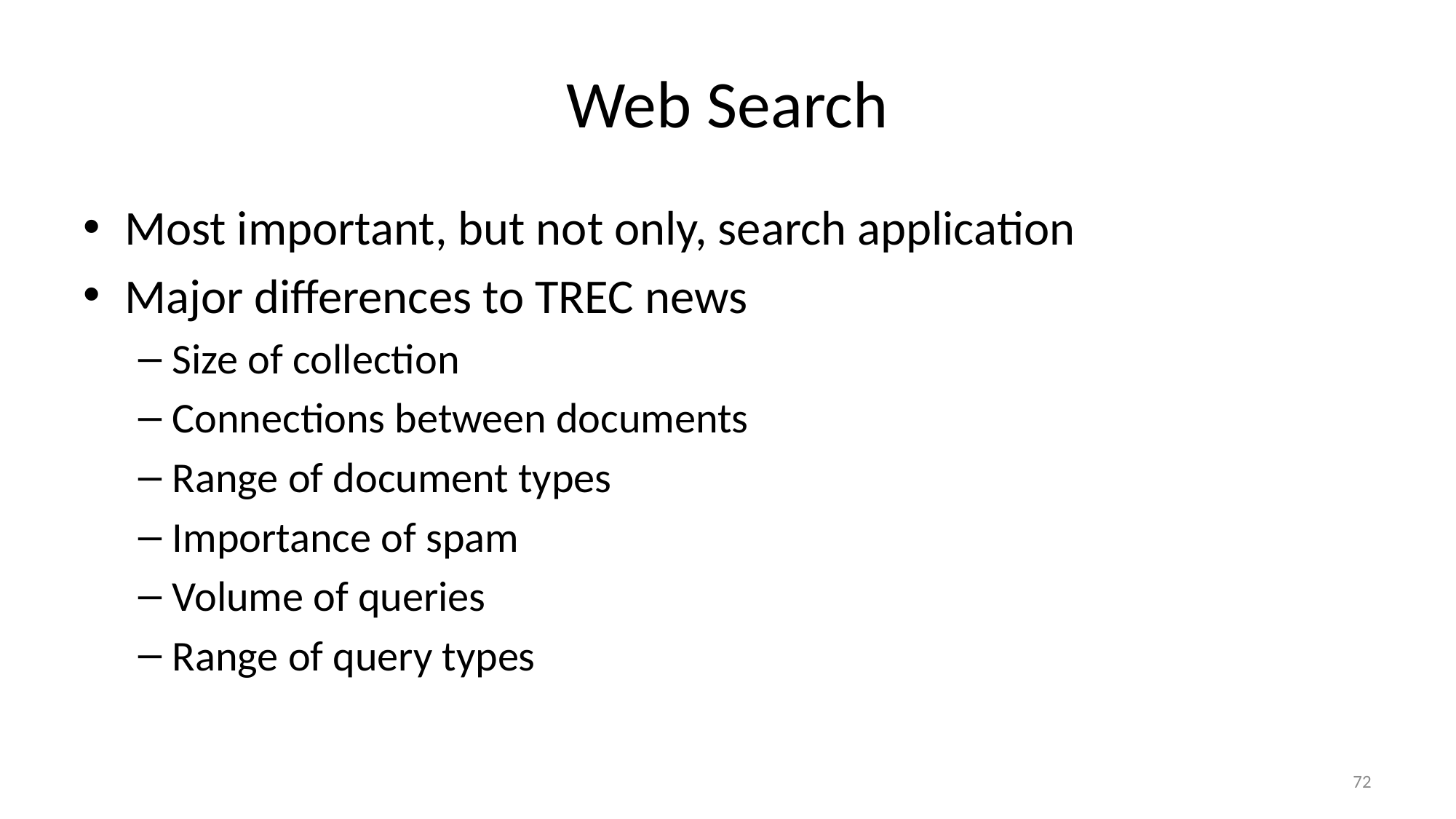

# Web Search
Most important, but not only, search application
Major differences to TREC news
Size of collection
Connections between documents
Range of document types
Importance of spam
Volume of queries
Range of query types
72